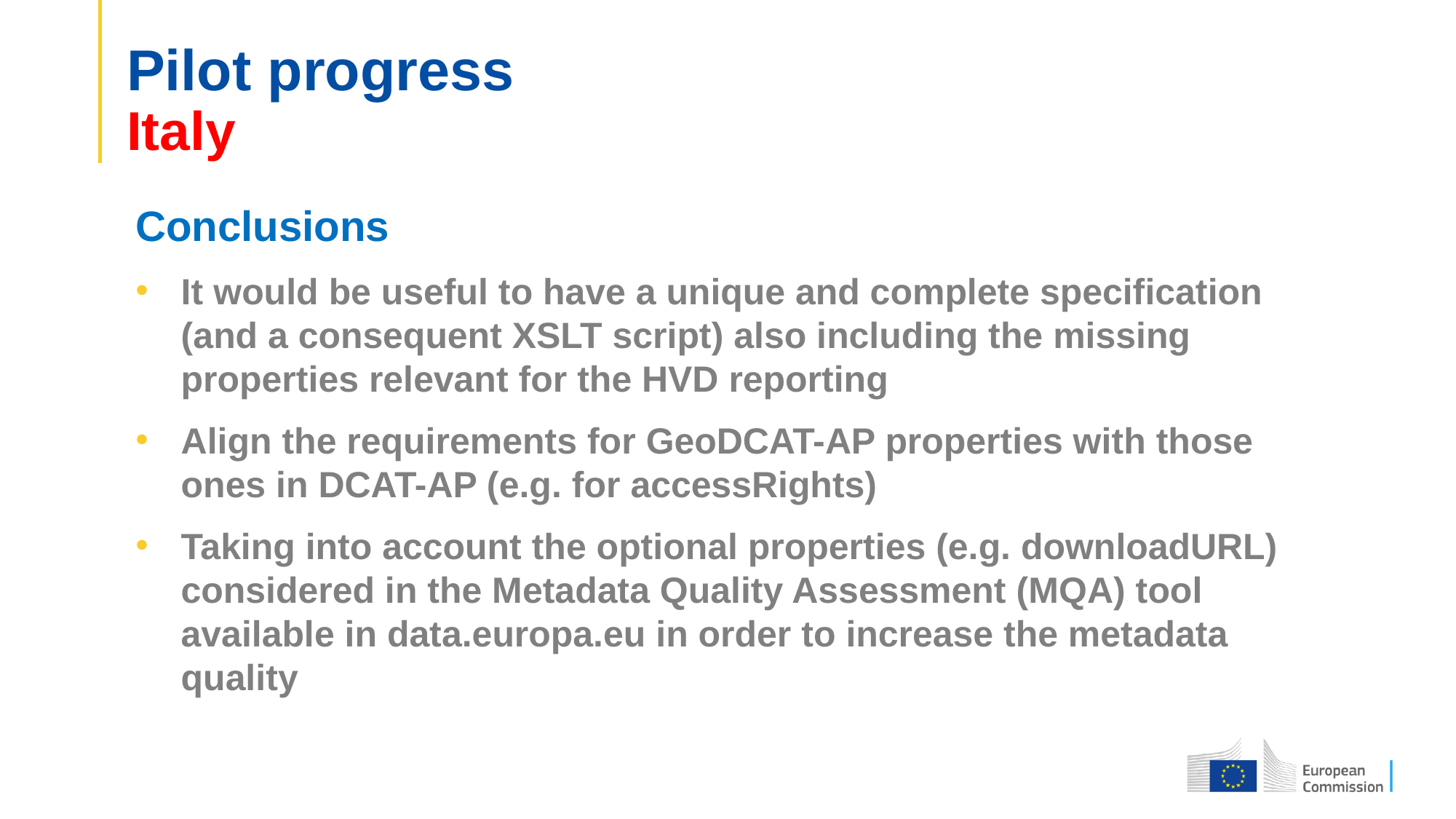

# Pilot progress Italy
Conclusions
It would be useful to have a unique and complete specification (and a consequent XSLT script) also including the missing properties relevant for the HVD reporting
Align the requirements for GeoDCAT-AP properties with those ones in DCAT-AP (e.g. for accessRights)
Taking into account the optional properties (e.g. downloadURL) considered in the Metadata Quality Assessment (MQA) tool available in data.europa.eu in order to increase the metadata quality